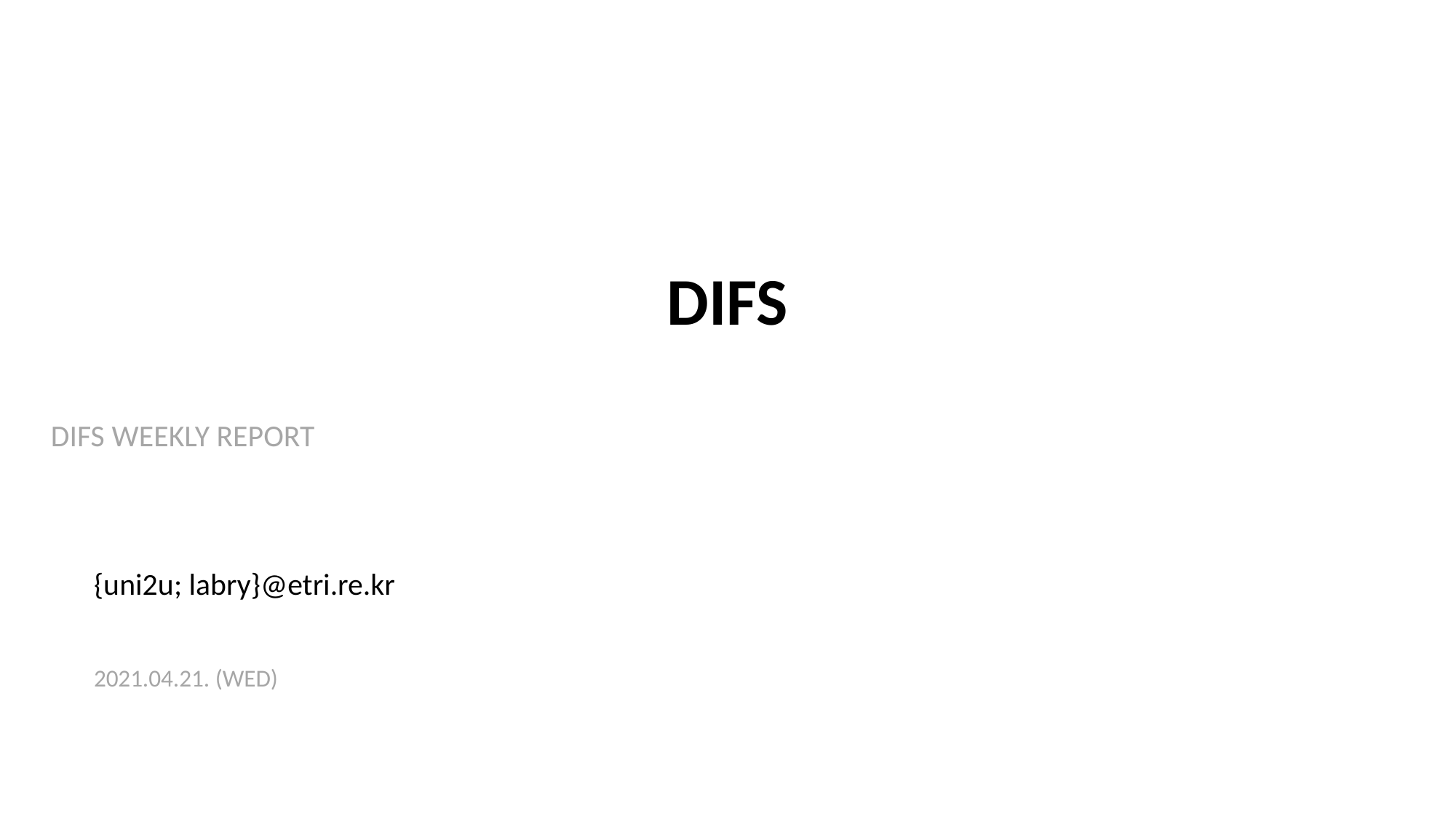

# DIFS
DIFS WEEKLY REPORT
{uni2u; labry}@etri.re.kr
2021.04.21. (WED)